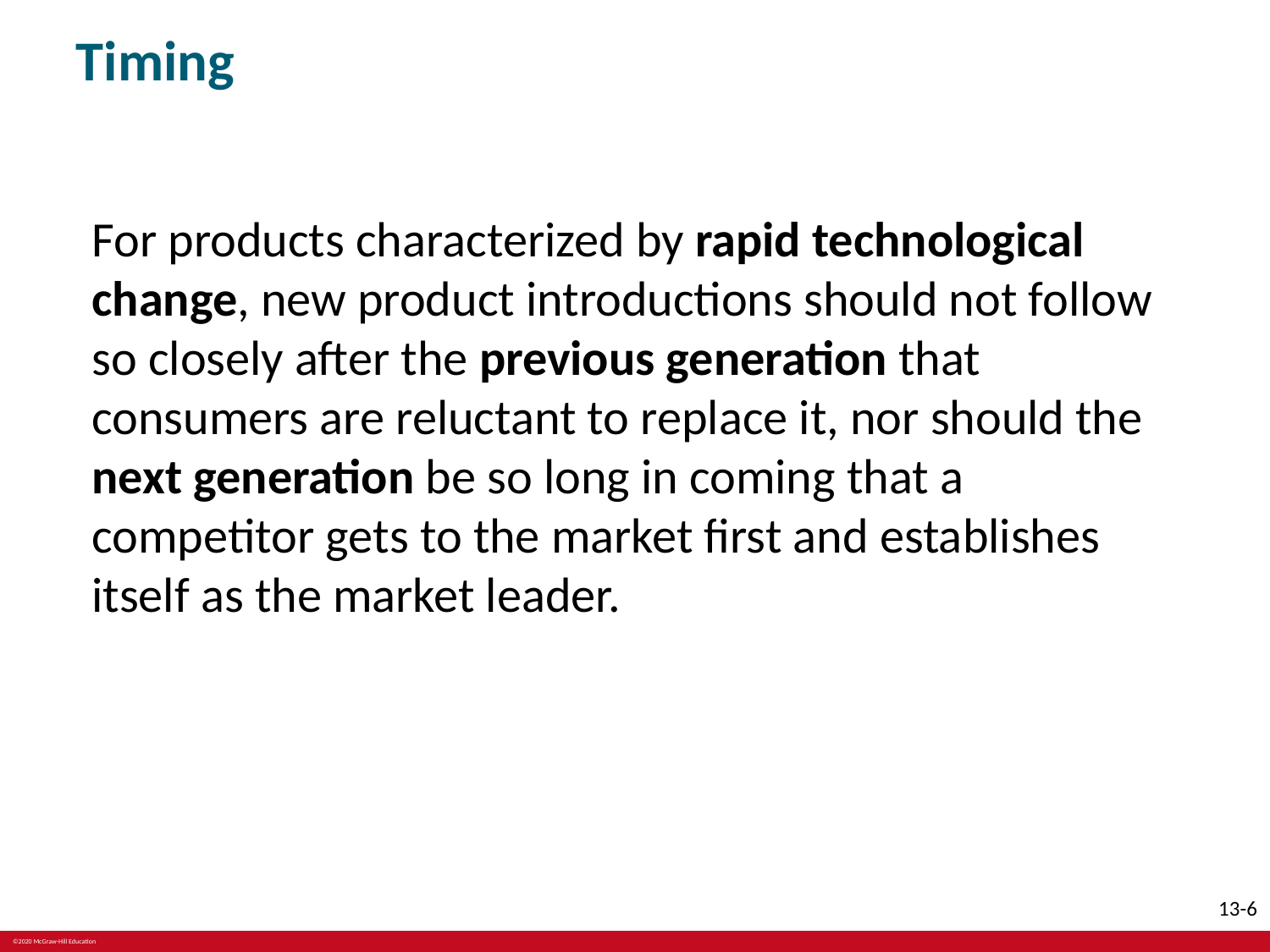

# Timing
For products characterized by rapid technological change, new product introductions should not follow so closely after the previous generation that consumers are reluctant to replace it, nor should the next generation be so long in coming that a competitor gets to the market first and establishes itself as the market leader.